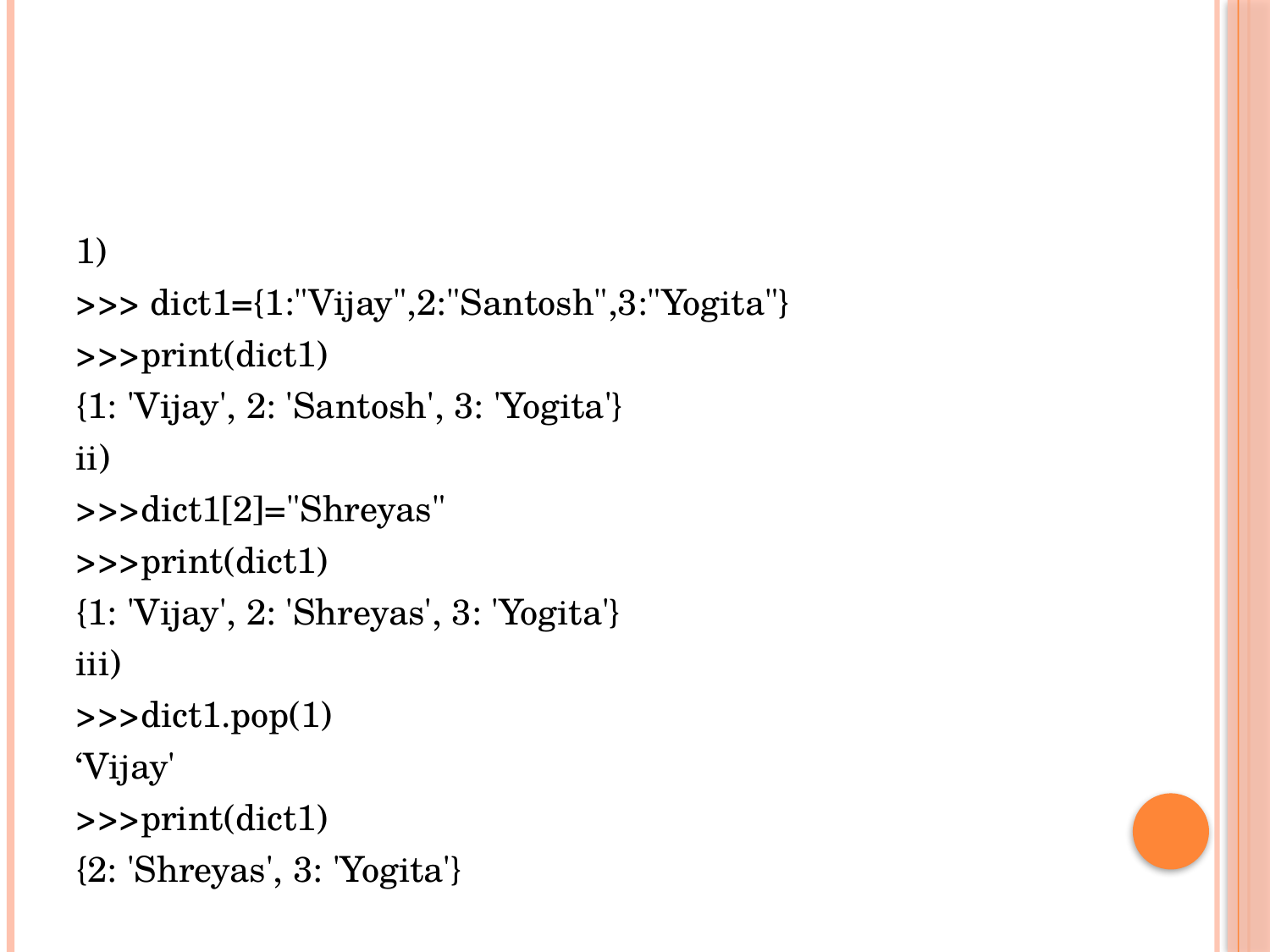

#
1)
>>> dict1={1:"Vijay",2:"Santosh",3:"Yogita"}
>>>print(dict1)
{1: 'Vijay', 2: 'Santosh', 3: 'Yogita'}
ii)
>>>dict1[2]="Shreyas"
>>>print(dict1)
{1: 'Vijay', 2: 'Shreyas', 3: 'Yogita'}
iii)
>>>dict1.pop(1)
‘Vijay'
>>>print(dict1)
{2: 'Shreyas', 3: 'Yogita'}